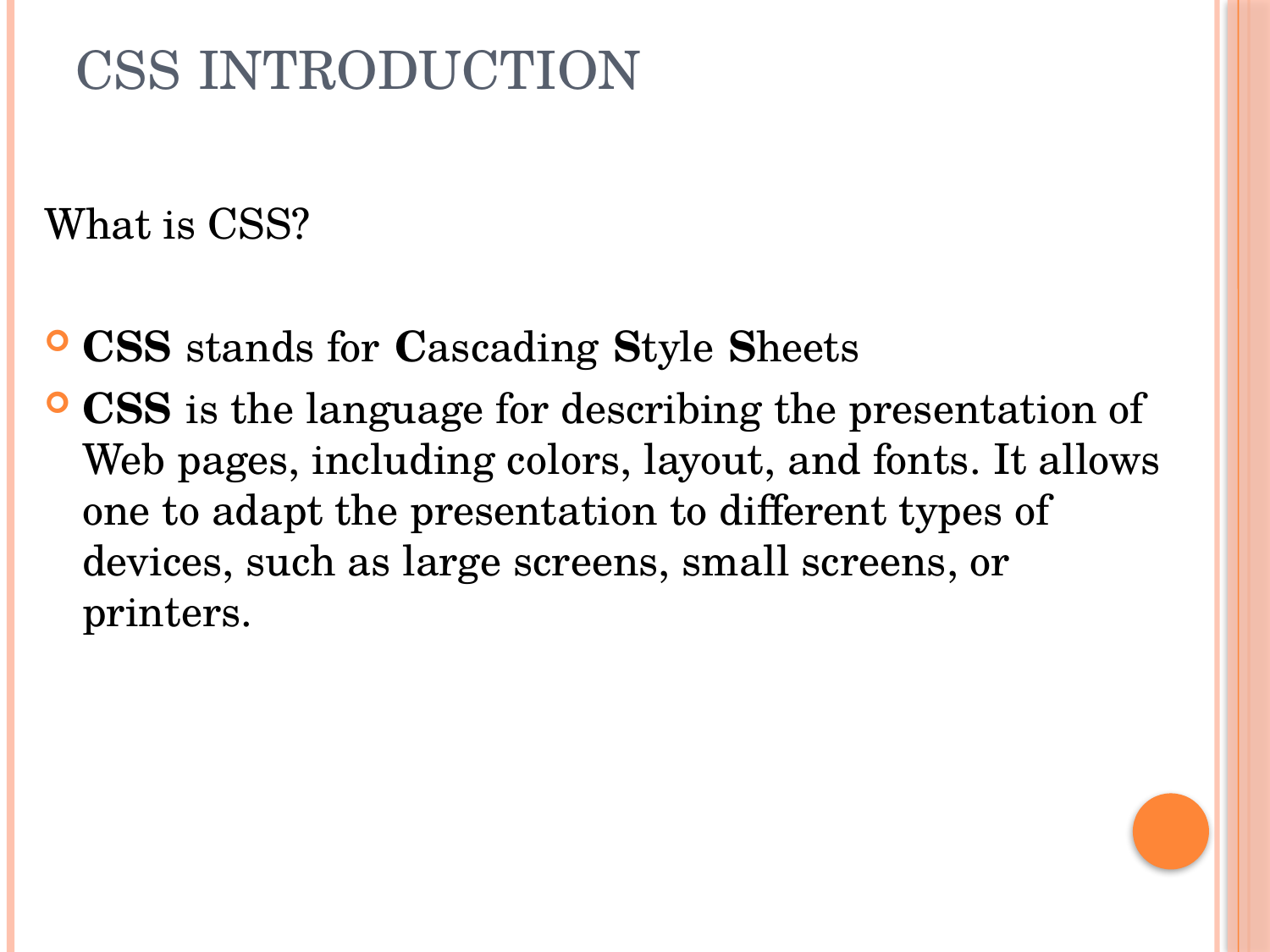

# CSS Introduction
What is CSS?

CSS stands for Cascading Style Sheets
CSS is the language for describing the presentation of Web pages, including colors, layout, and fonts. It allows one to adapt the presentation to different types of devices, such as large screens, small screens, or printers.